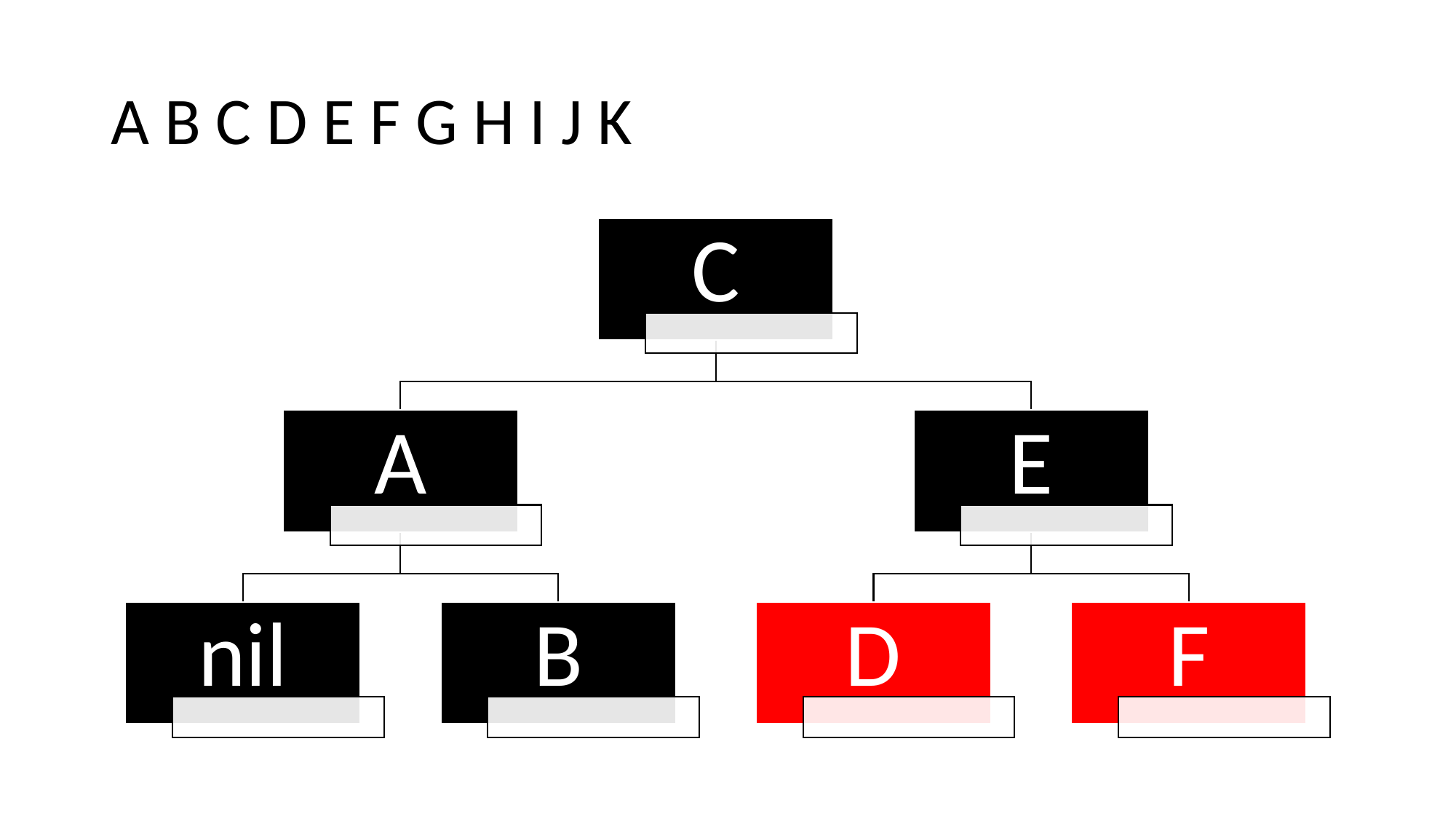

# A B C D E F G H I J K
C

A

nil

B

E

D

F